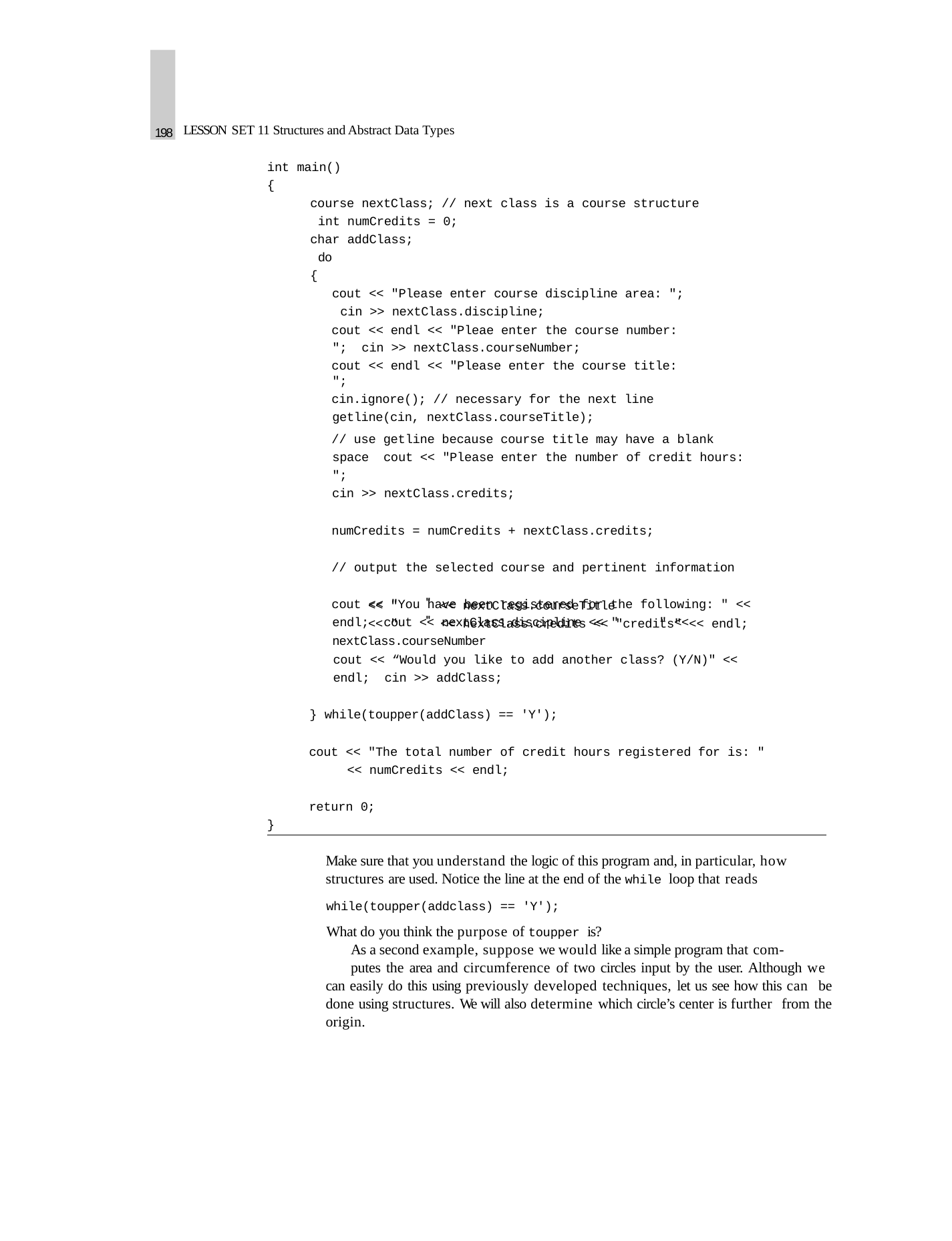

198
LESSON SET 11 Structures and Abstract Data Types
int main()
{
course nextClass; // next class is a course structure  int numCredits = 0;
char addClass;  do
{
cout << "Please enter course discipline area: ";  cin >> nextClass.discipline;
cout << endl << "Pleae enter the course number: ";  cin >> nextClass.courseNumber;
cout << endl << "Please enter the course title: ";
cin.ignore(); // necessary for the next line  getline(cin, nextClass.courseTitle);
// use getline because course title may have a blank space  cout << "Please enter the number of credit hours: ";
cin >> nextClass.credits;

numCredits = numCredits + nextClass.credits;

// output the selected course and pertinent information

cout << "You have been registered for the following: " << endl;  cout << nextClass.discipline << "	" << nextClass.courseNumber
<< "
<< "
<< nextClass.courseTitle
<< nextClass.credits << "credits" << endl;
cout << “Would you like to add another class? (Y/N)" << endl;  cin >> addClass;

} while(toupper(addClass) == 'Y');

cout << "The total number of credit hours registered for is: "
<< numCredits << endl;

return 0;
}

Make sure that you understand the logic of this program and, in particular, how  structures are used. Notice the line at the end of the while loop that reads
while(toupper(addclass) == 'Y');
What do you think the purpose of toupper is?
As a second example, suppose we would like a simple program that com-
putes the area and circumference of two circles input by the user. Although we  can easily do this using previously developed techniques, let us see how this can  be done using structures. We will also determine which circle’s center is further  from the origin.